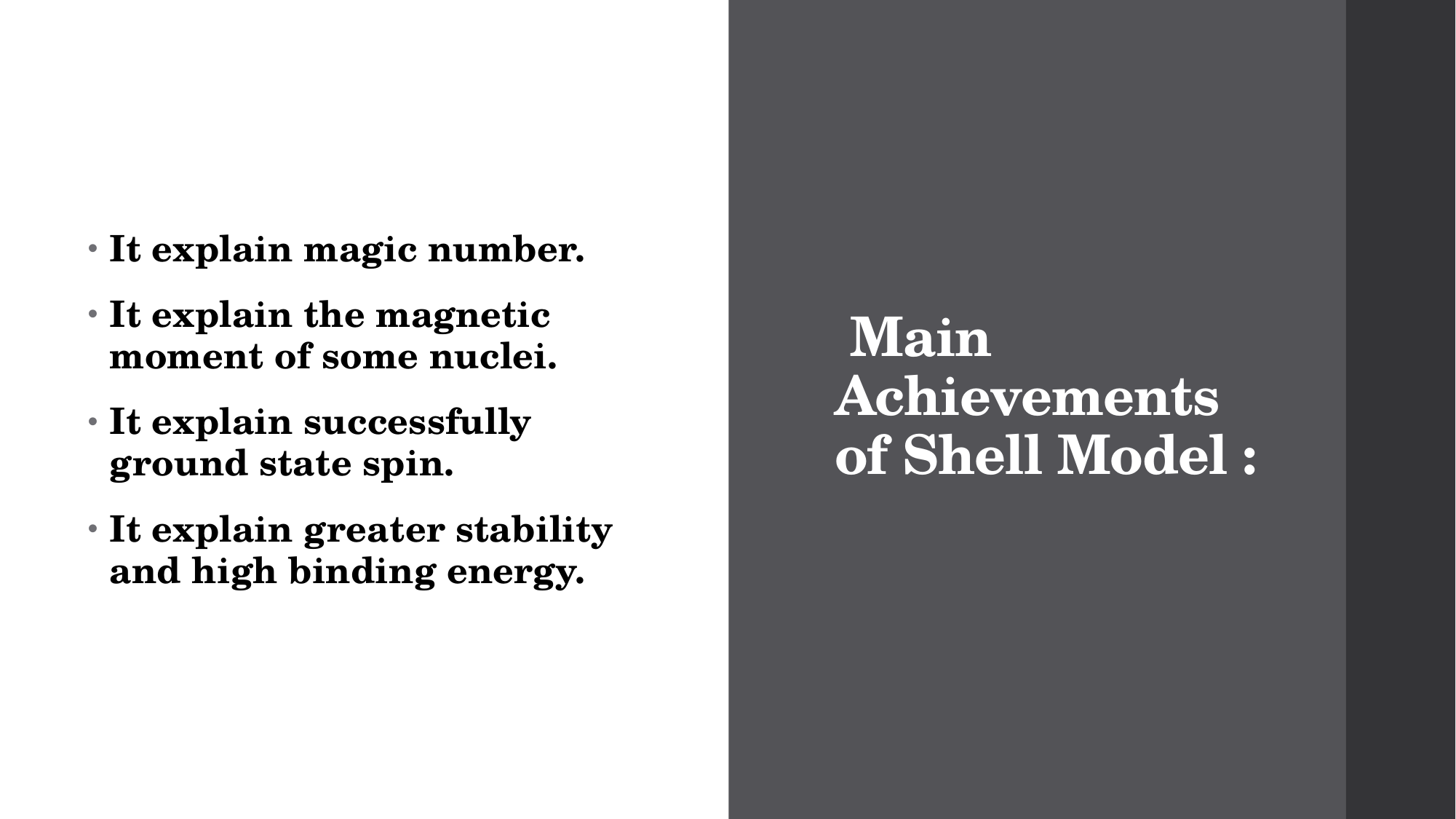

# Main Achievements of Shell Model :
It explain magic number.
It explain the magnetic moment of some nuclei.
It explain successfully ground state spin.
It explain greater stability and high binding energy.